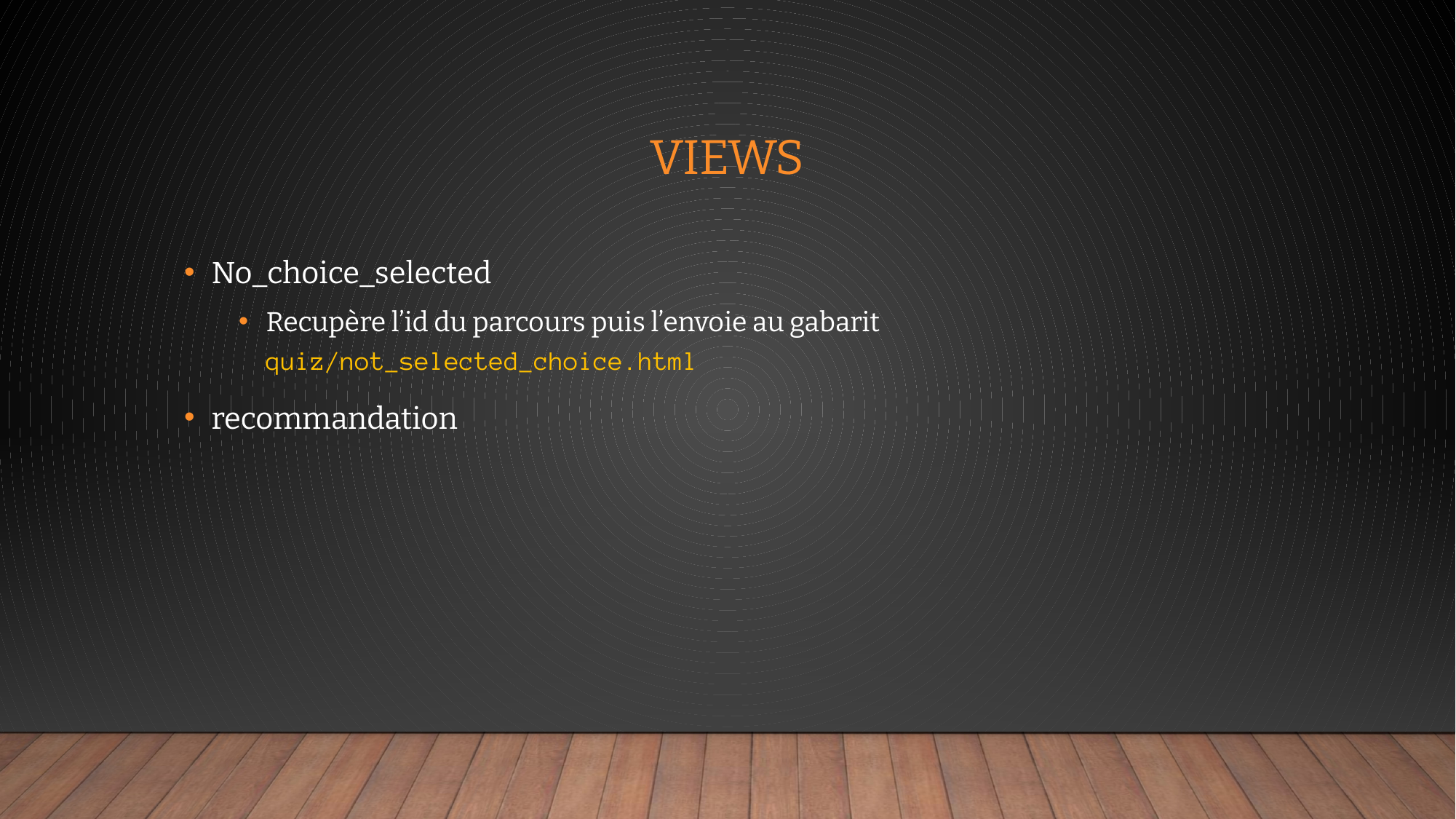

# VIEWS
No_choice_selected
Recupère l’id du parcours puis l’envoie au gabarit quiz/not_selected_choice.html
recommandation